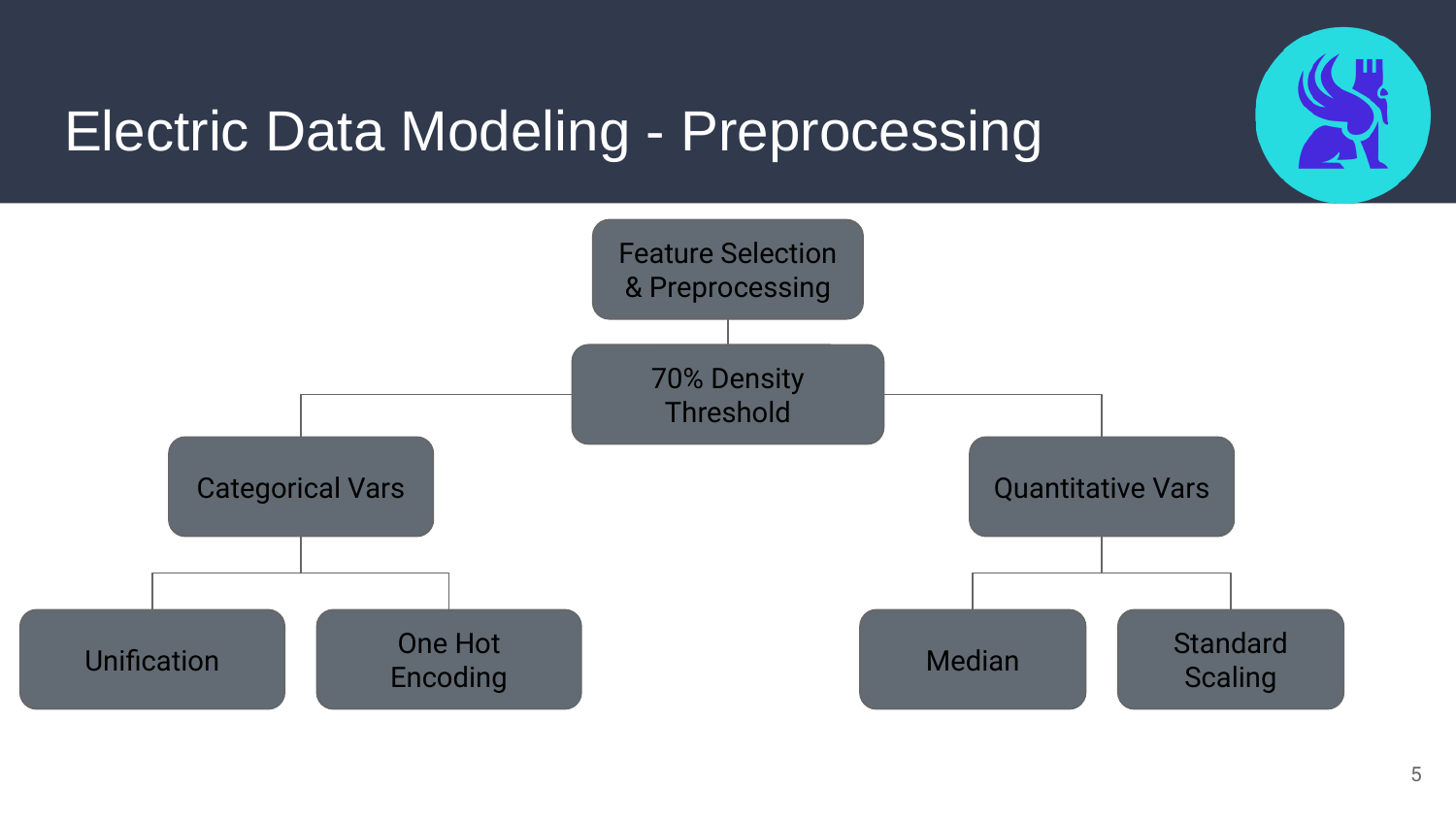

# Electric Data Modeling - Preprocessing
Feature Selection & Preprocessing

70% Density Threshold
Categorical Vars
Quantitative Vars
Unification
One Hot Encoding
Median
Standard Scaling
5